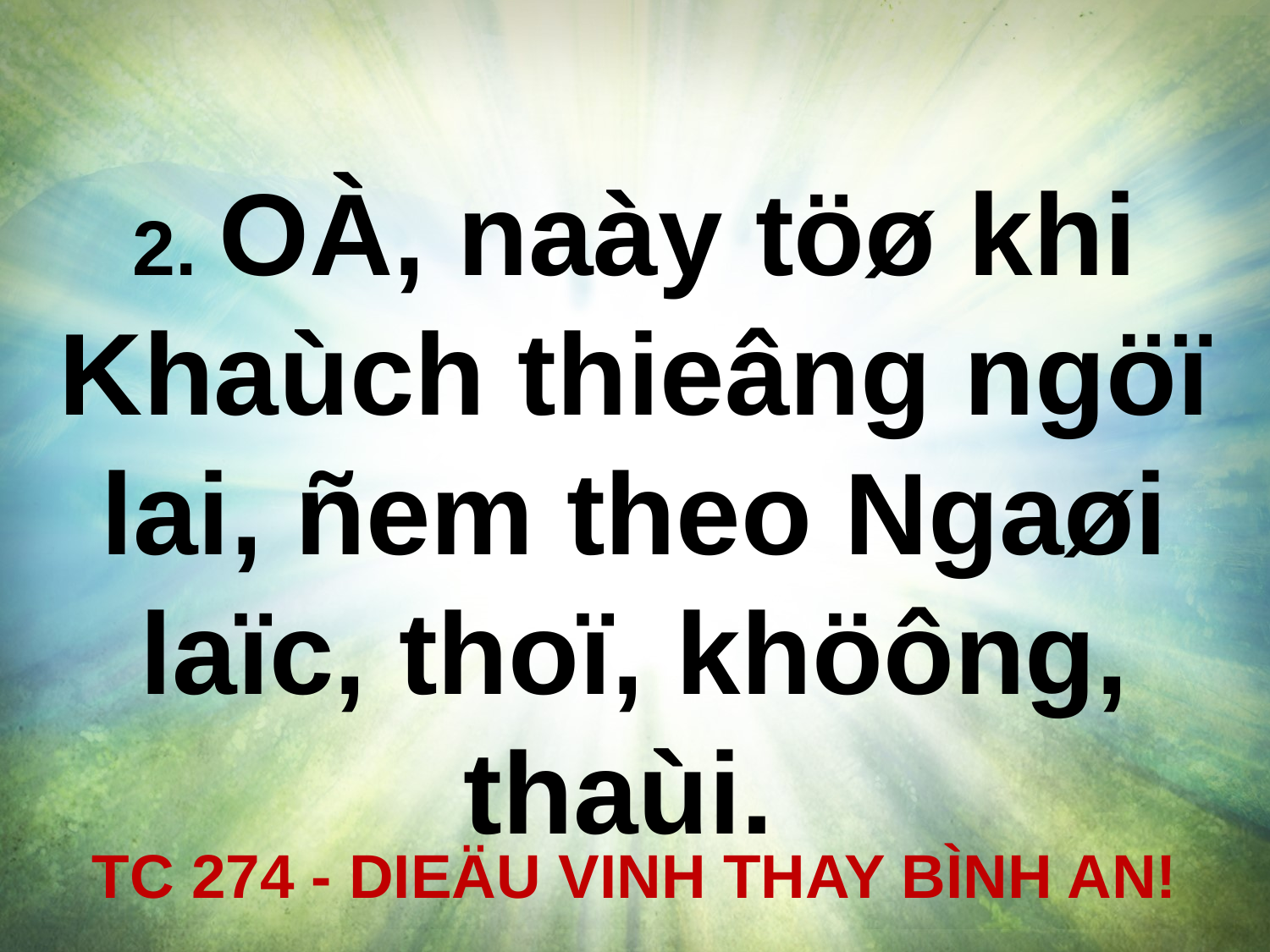

2. OÀ, naày töø khi Khaùch thieâng ngöï lai, ñem theo Ngaøi laïc, thoï, khöông, thaùi.
TC 274 - DIEÄU VINH THAY BÌNH AN!